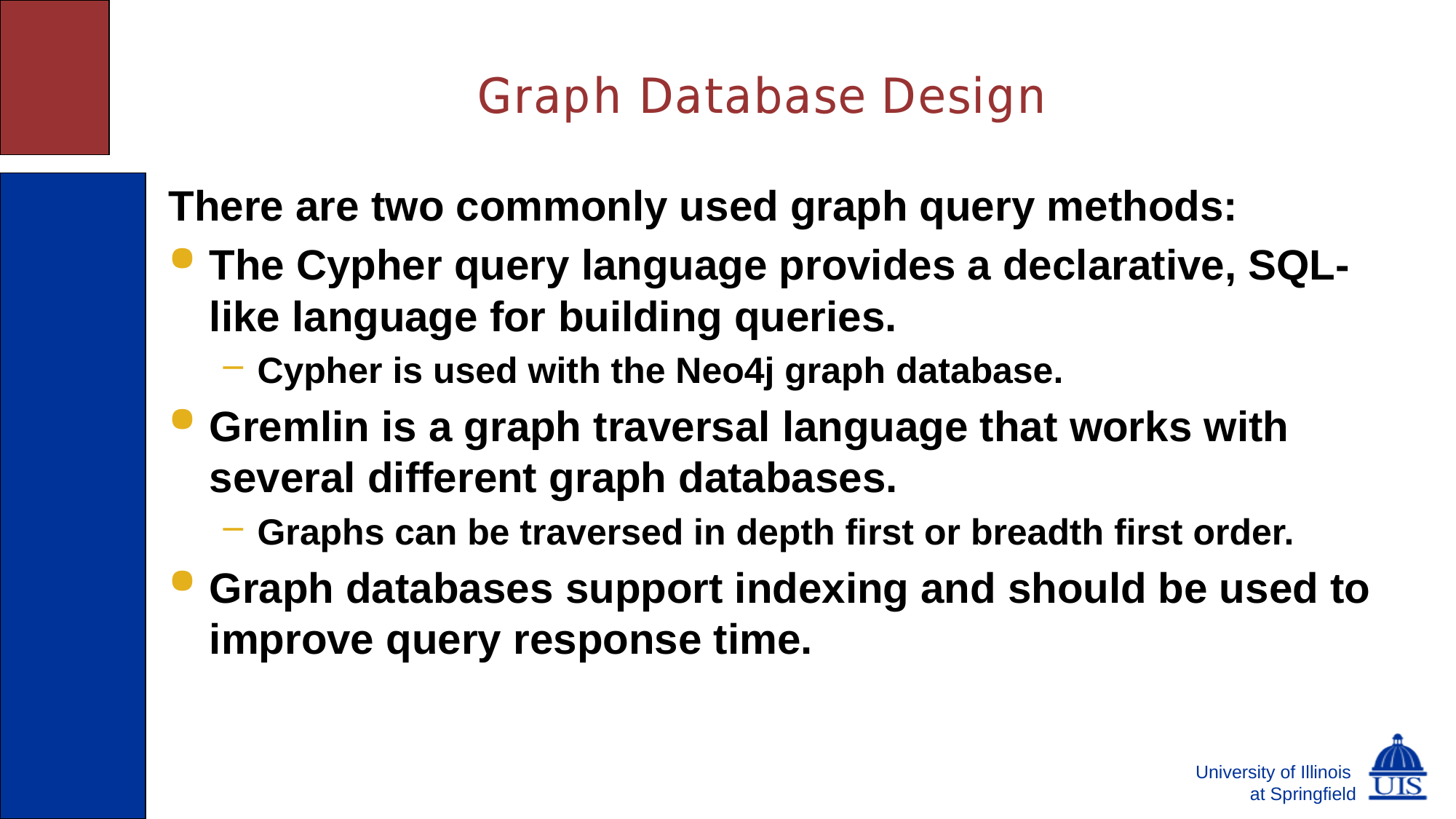

# Graph Database Design
There are two commonly used graph query methods:
The Cypher query language provides a declarative, SQL-like language for building queries.
Cypher is used with the Neo4j graph database.
Gremlin is a graph traversal language that works with several different graph databases.
Graphs can be traversed in depth first or breadth first order.
Graph databases support indexing and should be used to improve query response time.